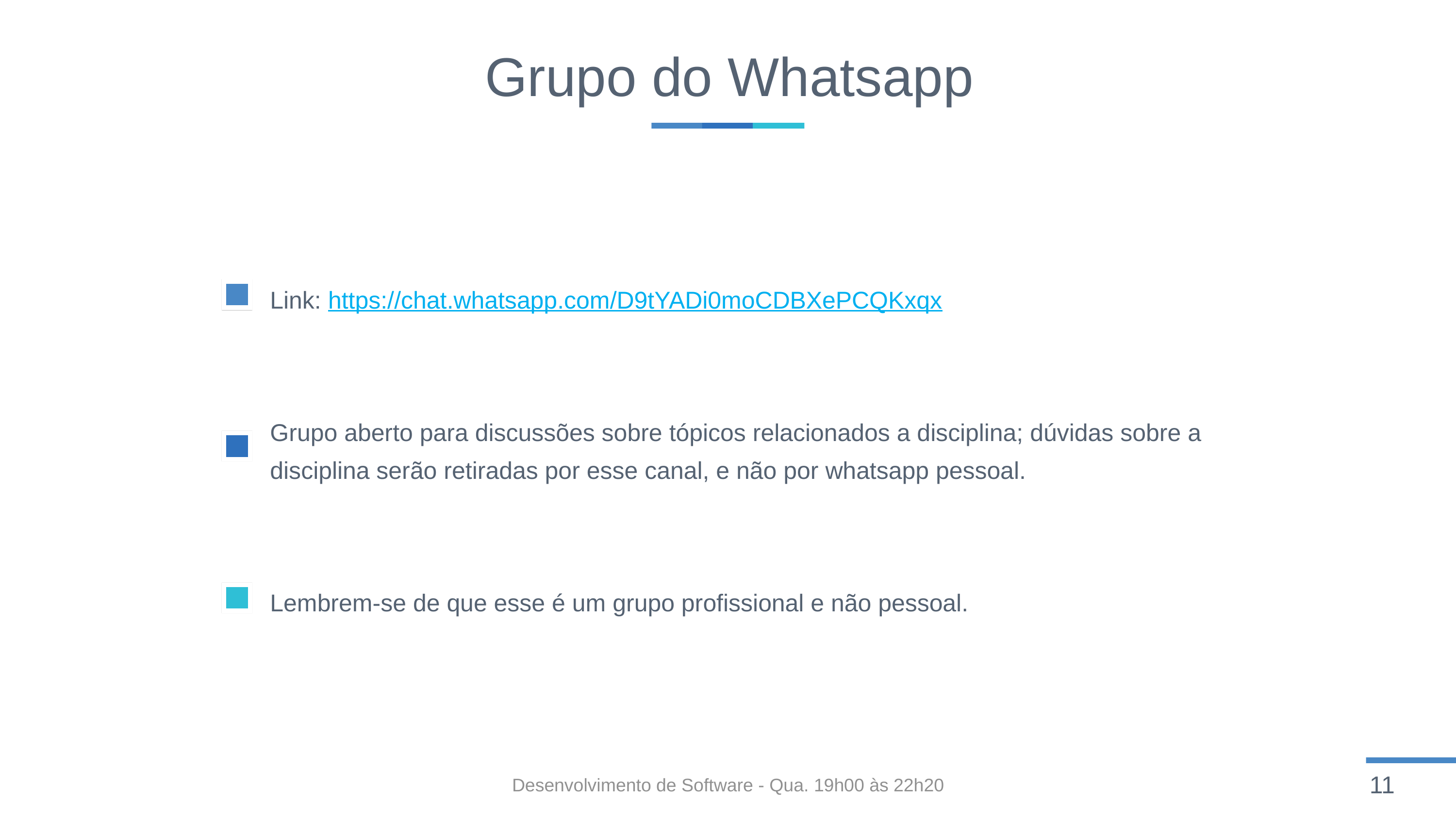

# Grupo do Whatsapp
Link: https://chat.whatsapp.com/D9tYADi0moCDBXePCQKxqx
Grupo aberto para discussões sobre tópicos relacionados a disciplina; dúvidas sobre a disciplina serão retiradas por esse canal, e não por whatsapp pessoal.
Lembrem-se de que esse é um grupo profissional e não pessoal.
Desenvolvimento de Software - Qua. 19h00 às 22h20
11